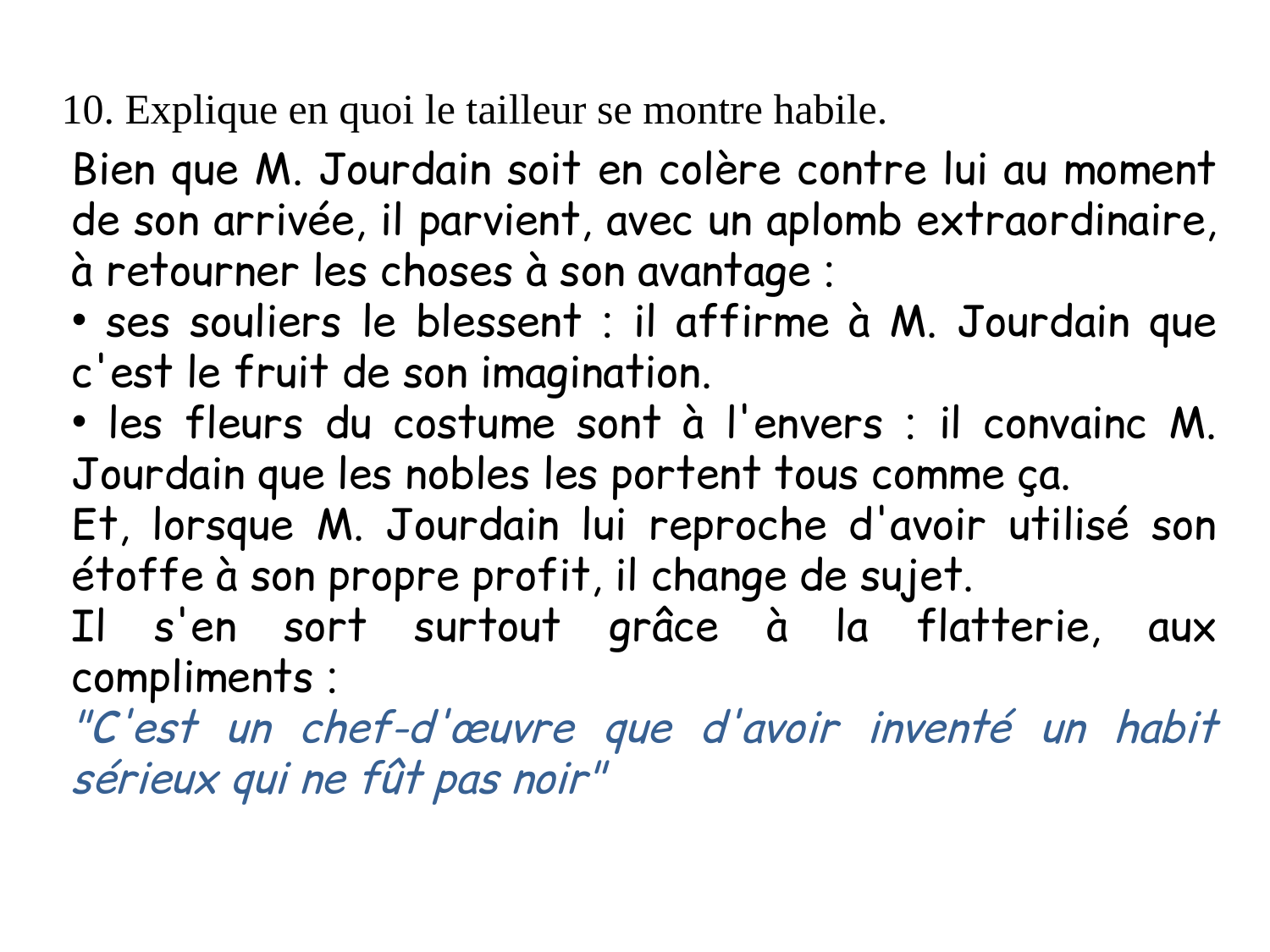

10. Explique en quoi le tailleur se montre habile.
Bien que M. Jourdain soit en colère contre lui au moment de son arrivée, il parvient, avec un aplomb extraordinaire, à retourner les choses à son avantage :
 ses souliers le blessent : il affirme à M. Jourdain que c'est le fruit de son imagination.
 les fleurs du costume sont à l'envers : il convainc M. Jourdain que les nobles les portent tous comme ça.
Et, lorsque M. Jourdain lui reproche d'avoir utilisé son étoffe à son propre profit, il change de sujet.
Il s'en sort surtout grâce à la flatterie, aux compliments :
"C'est un chef-d'œuvre que d'avoir inventé un habit sérieux qui ne fût pas noir"